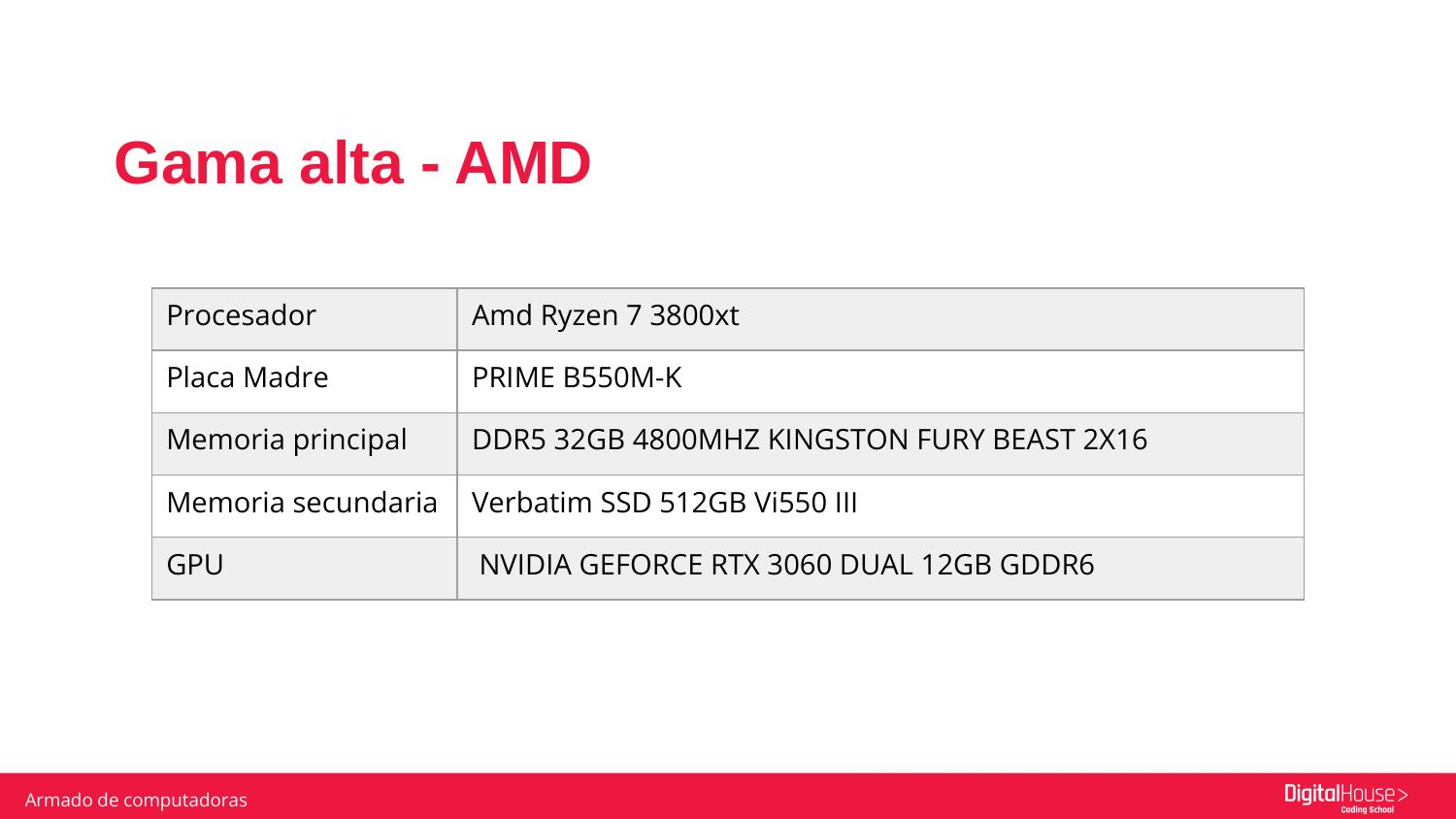

Gama alta - AMD

| Procesador | Amd Ryzen 7 3800xt |
| --- | --- |
| Placa Madre | PRIME B550M-K |
| Memoria principal | DDR5 32GB 4800MHZ KINGSTON FURY BEAST 2X16 |
| Memoria secundaria | Verbatim SSD 512GB Vi550 III |
| GPU | NVIDIA GEFORCE RTX 3060 DUAL 12GB GDDR6 |